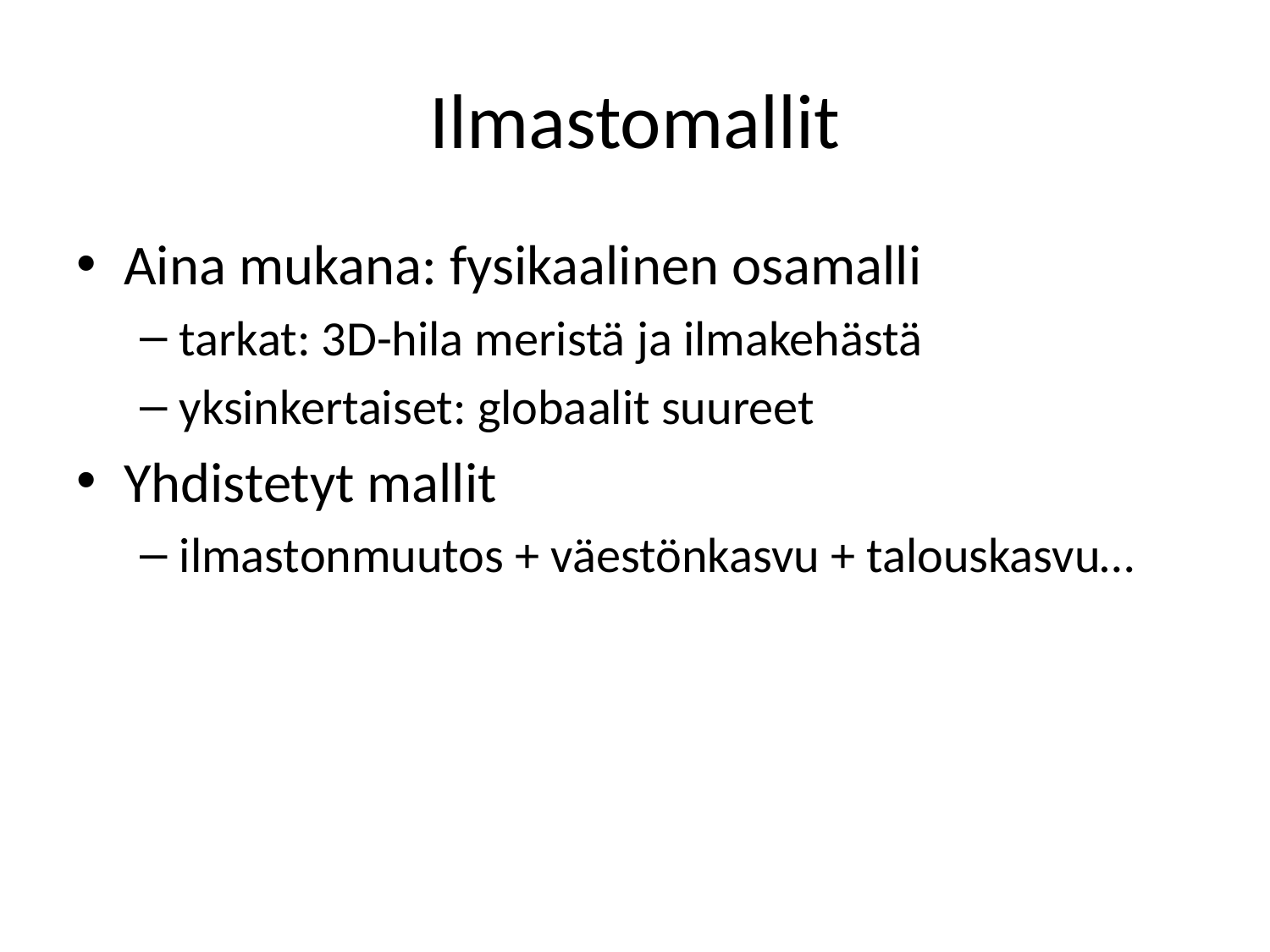

# Ilmastomallit
Aina mukana: fysikaalinen osamalli
tarkat: 3D-hila meristä ja ilmakehästä
yksinkertaiset: globaalit suureet
Yhdistetyt mallit
ilmastonmuutos + väestönkasvu + talouskasvu…